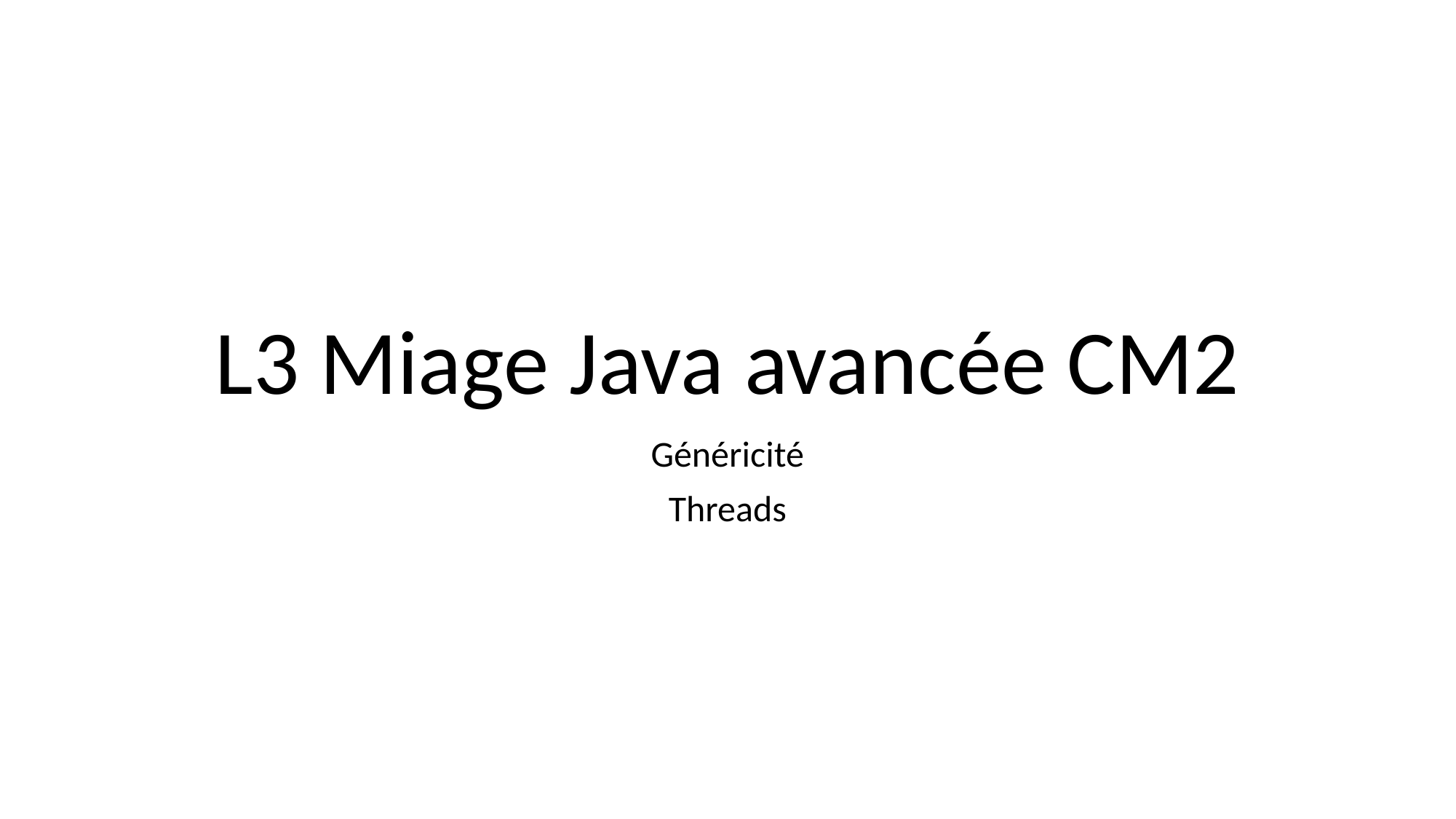

# L3 Miage Java avancée CM2
Généricité
Threads